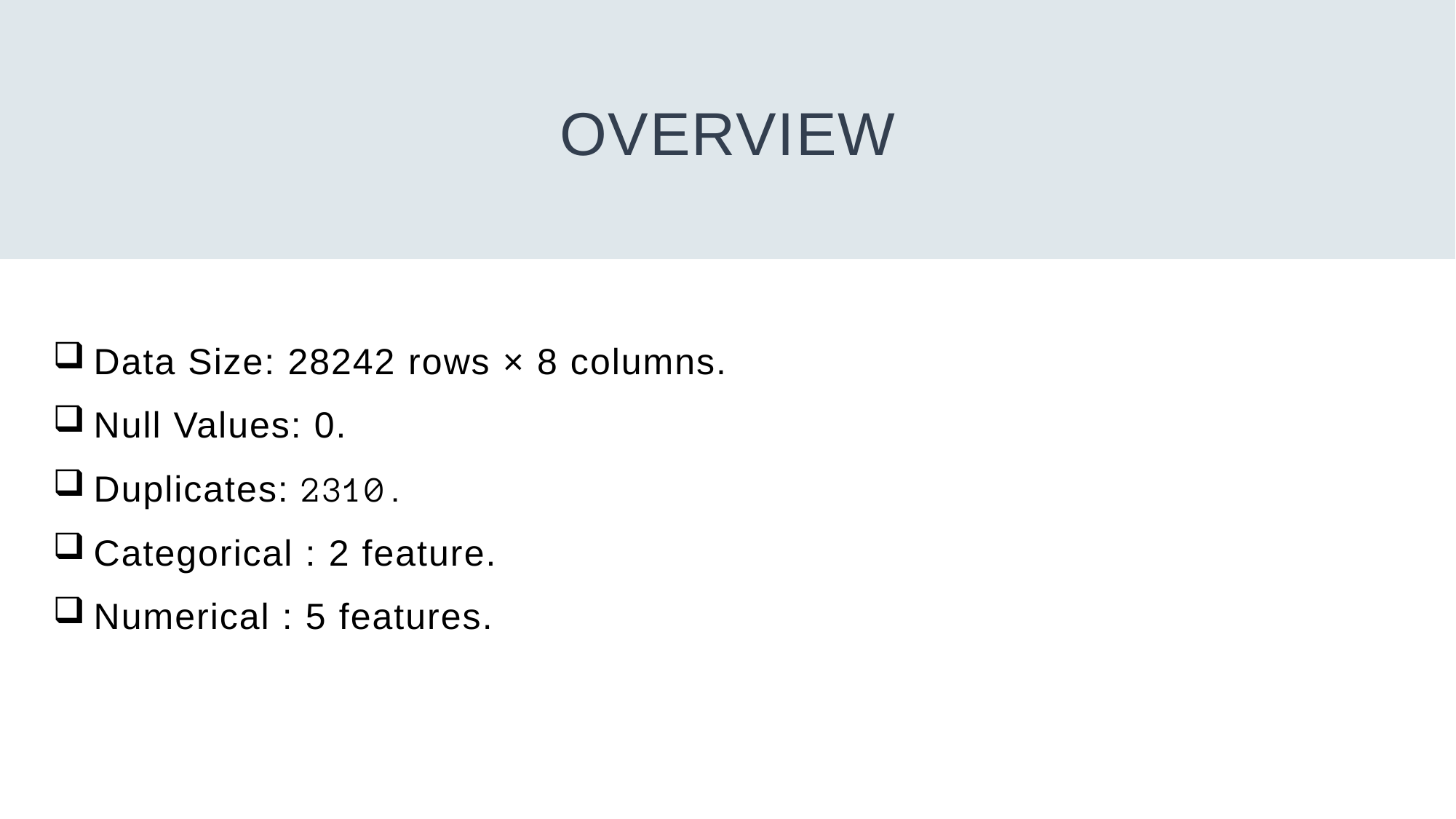

# Overview
Data Size: 28242 rows × 8 columns.
Null Values: 0.
Duplicates: 2310.
Categorical : 2 feature.
Numerical : 5 features.